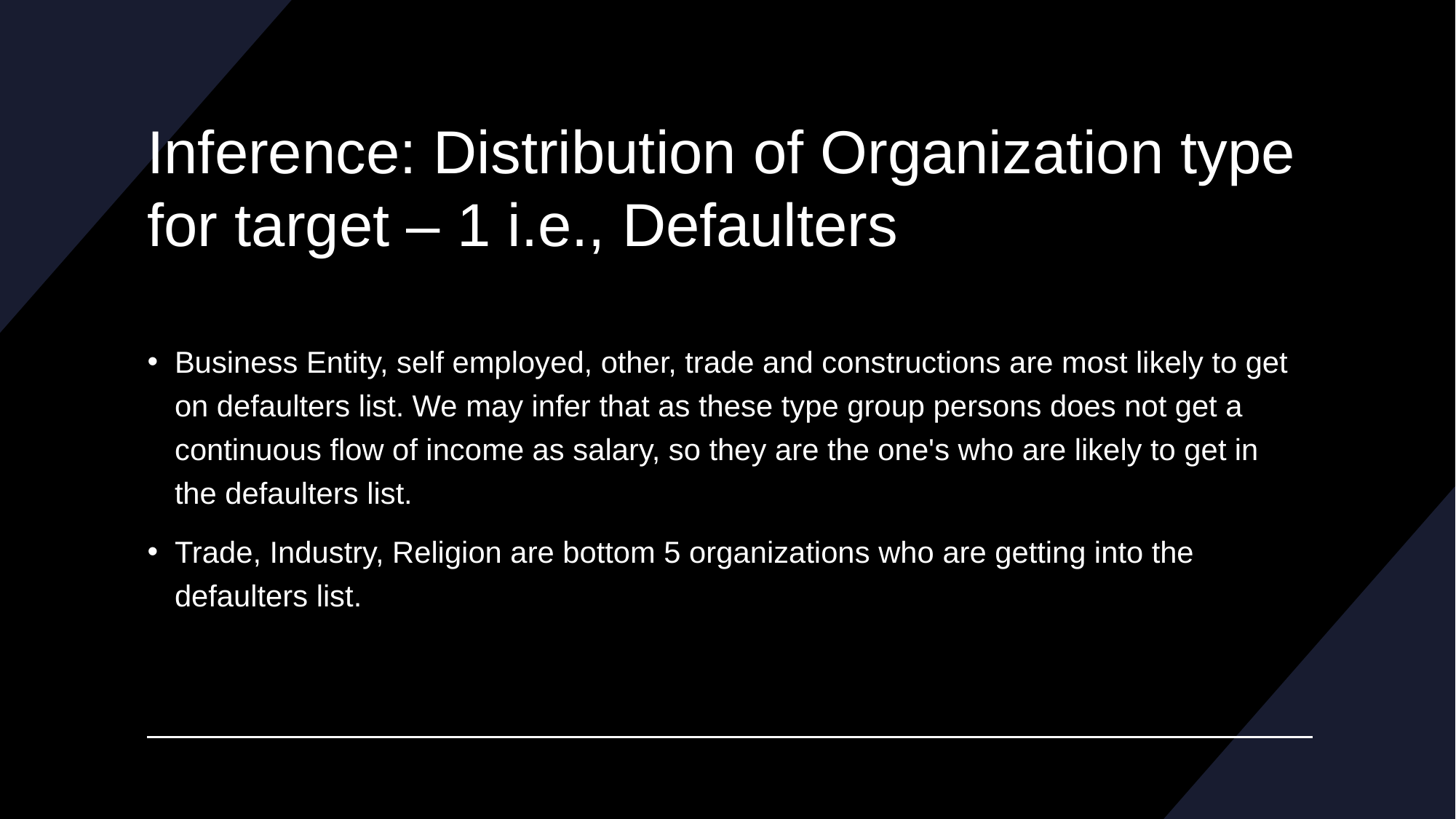

# Inference: Distribution of Organization type for target – 1 i.e., Defaulters

Business Entity, self employed, other, trade and constructions are most likely to get on defaulters list. We may infer that as these type group persons does not get a continuous flow of income as salary, so they are the one's who are likely to get in the defaulters list.
Trade, Industry, Religion are bottom 5 organizations who are getting into the defaulters list.